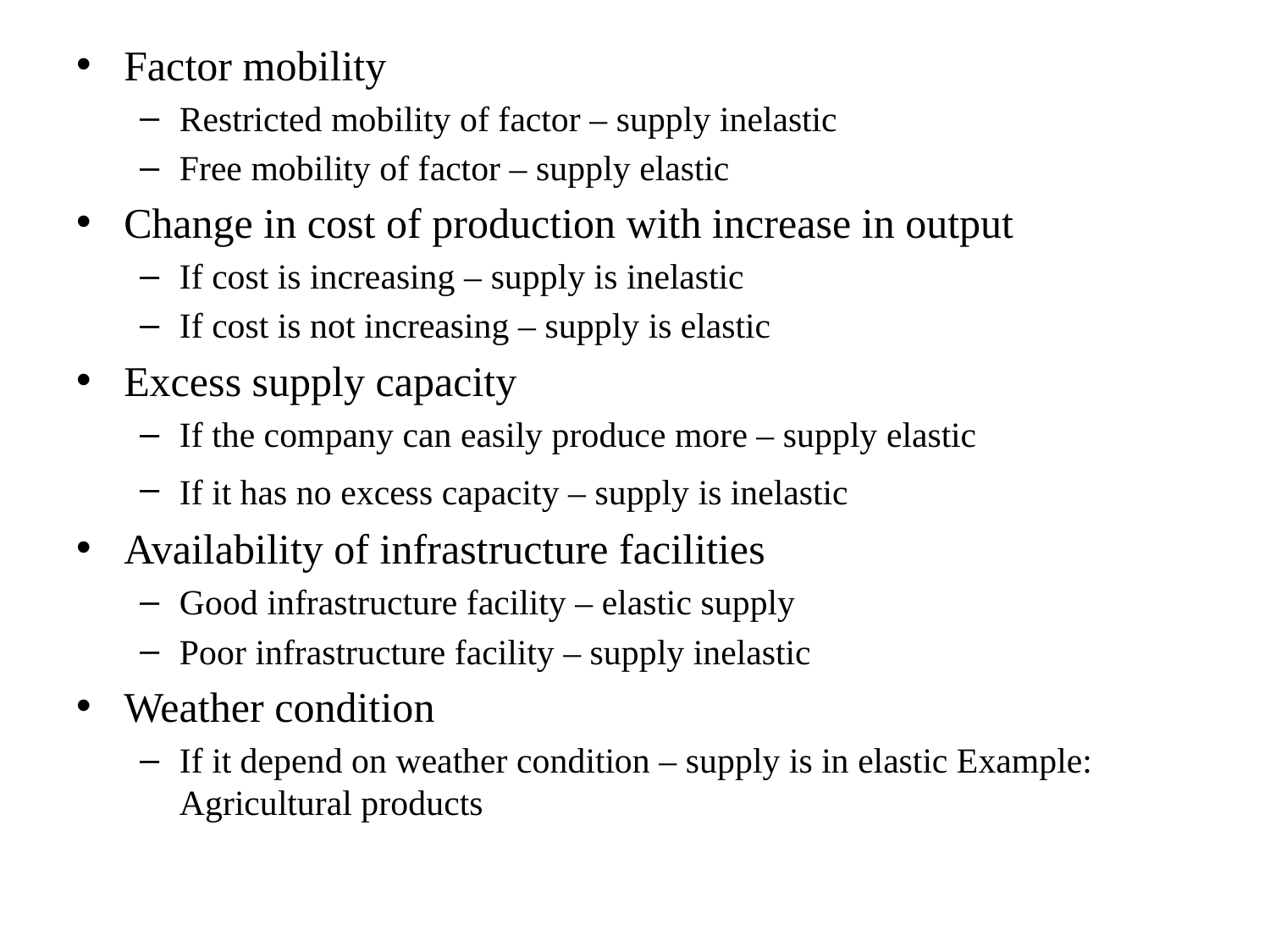

Factor mobility
Restricted mobility of factor – supply inelastic
Free mobility of factor – supply elastic
Change in cost of production with increase in output
If cost is increasing – supply is inelastic
If cost is not increasing – supply is elastic
Excess supply capacity
If the company can easily produce more – supply elastic
If it has no excess capacity – supply is inelastic
Availability of infrastructure facilities
Good infrastructure facility – elastic supply
Poor infrastructure facility – supply inelastic
Weather condition
If it depend on weather condition – supply is in elastic Example: Agricultural products